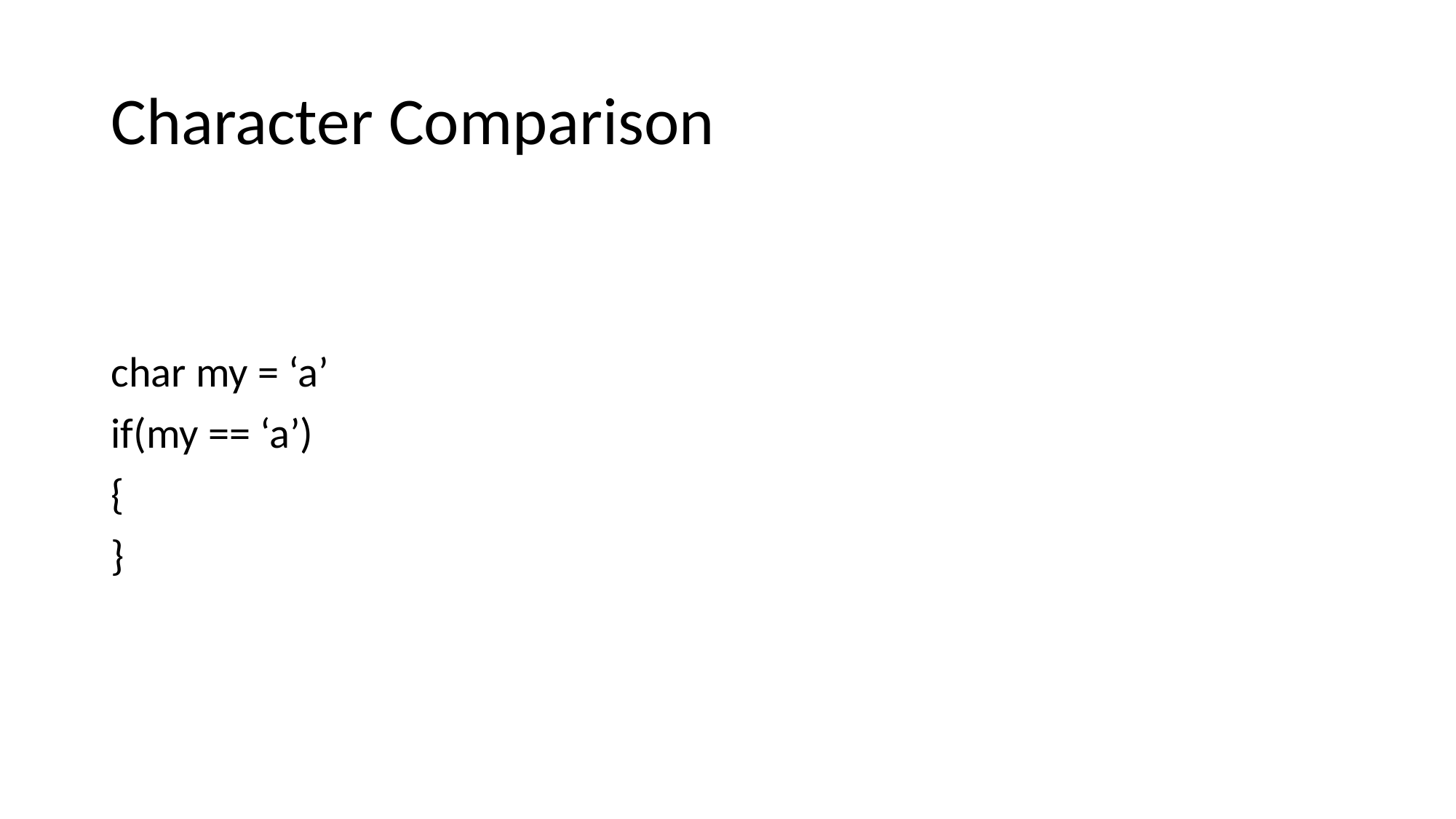

# Character Comparison

char my = ‘a’
if(my == ‘a’)
{
}